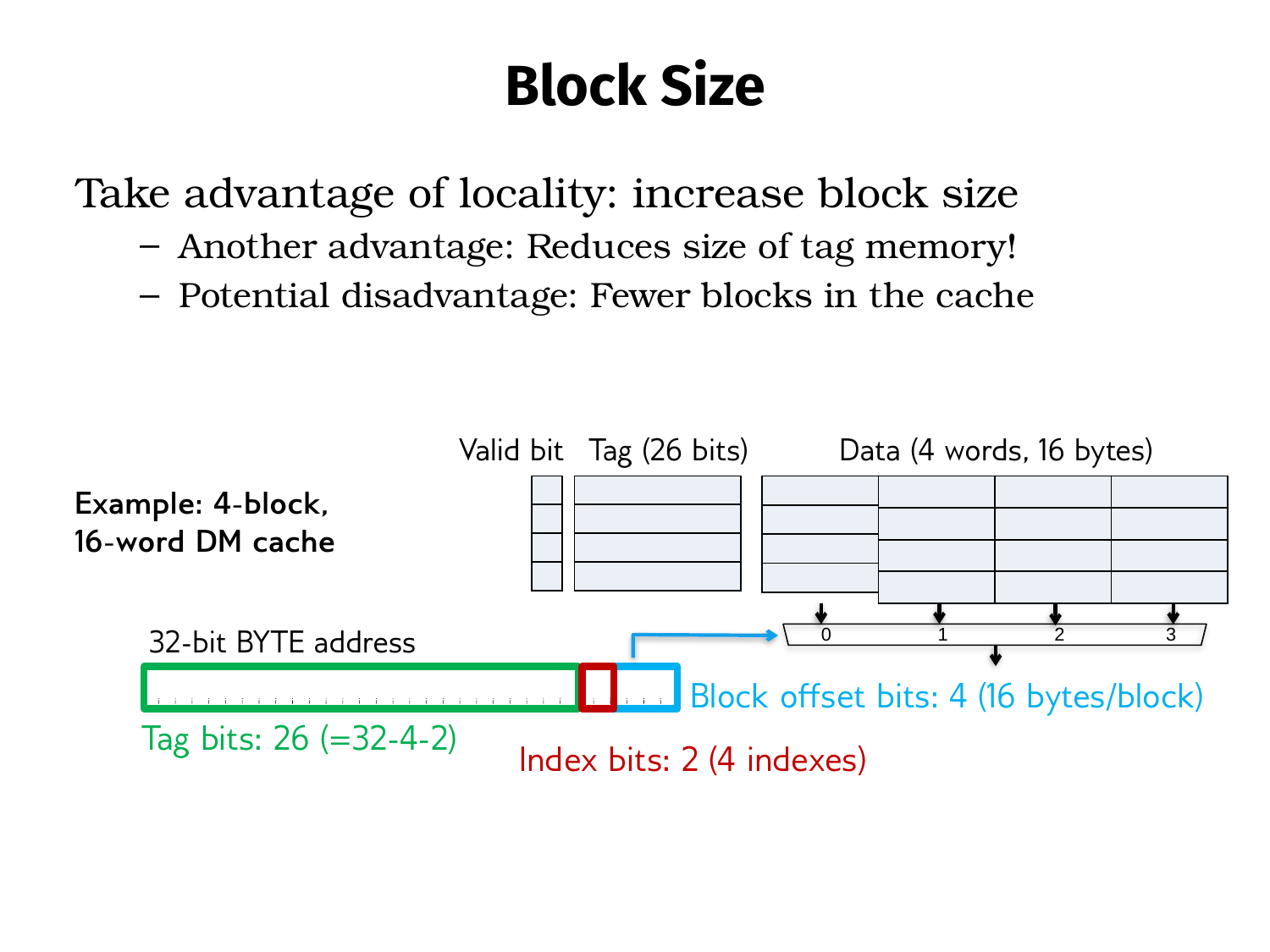

# Block Size
Take advantage of locality: increase block size
Another advantage: Reduces size of tag memory!
Potential disadvantage: Fewer blocks in the cache
Valid bit
Tag (26 bits)
Data (4 words, 16 bytes)
Example: 4-block,
16-word DM cache
|  |
| --- |
|  |
|  |
|  |
|  |
| --- |
|  |
|  |
|  |
|  |
| --- |
|  |
|  |
|  |
|  |
| --- |
|  |
|  |
|  |
|  |
| --- |
|  |
|  |
|  |
|  |
| --- |
|  |
|  |
|  |
0                     1                     2                    3

32-bit BYTE address

Block offset bits: 4 (16 bytes/block)
Tag bits: 26 (=32-4-2)
Index bits: 2 (4 indexes)